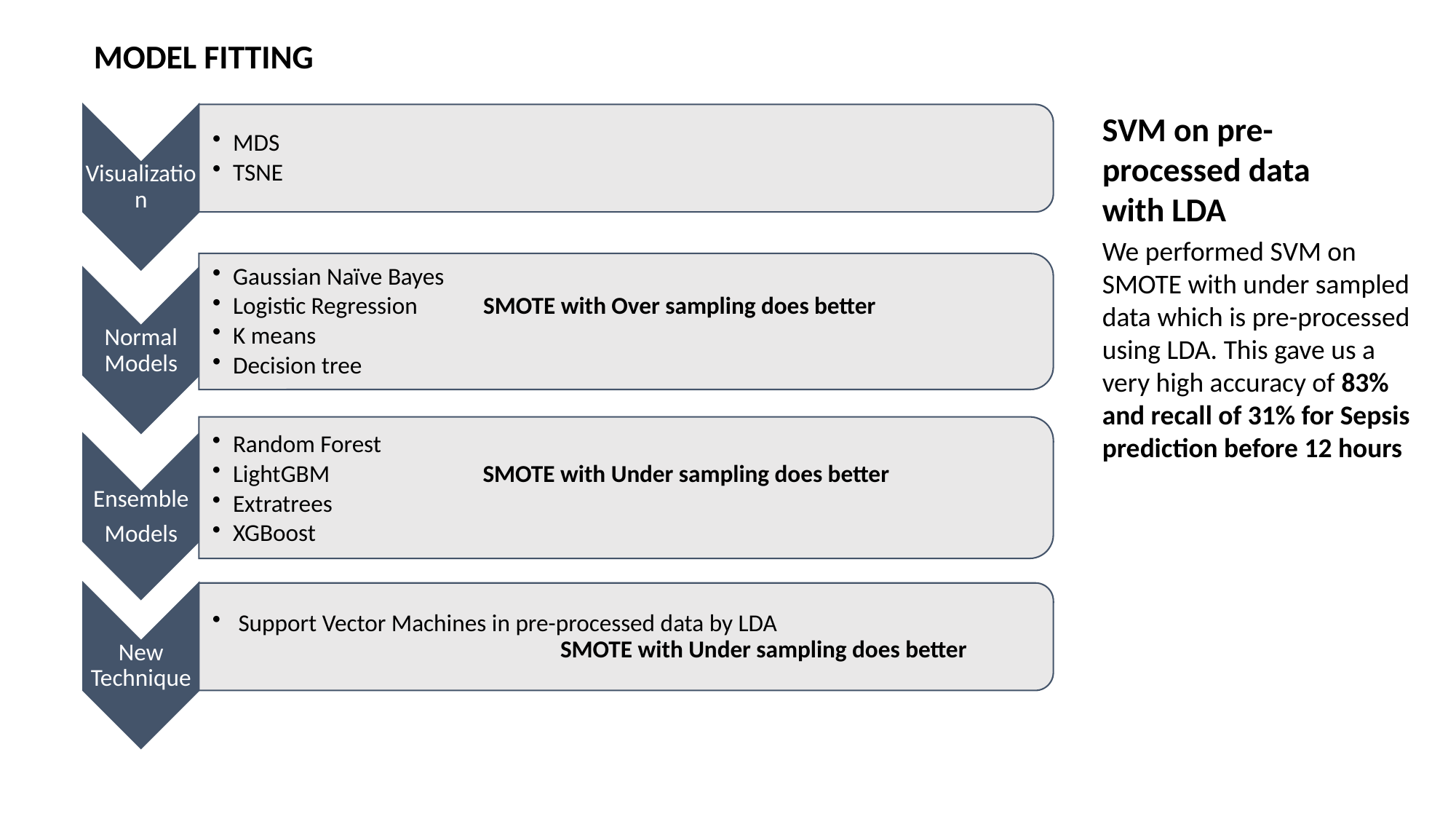

MODEL FITTING
Visualization
MDS
TSNE
Normal Models
Gaussian Naïve Bayes
Logistic Regression            SMOTE with Over sampling does better
K means
Decision tree
Ensemble
Models

Random Forest
LightGBM                            SMOTE with Under sampling does better
Extratrees
XGBoost

New Technique
 Support Vector Machines in pre-processed data by LDA                                         			SMOTE with Under sampling does better
SVM on pre-processed data with LDA

We performed SVM on SMOTE with under sampled data which is pre-processed using LDA. This gave us a very high accuracy of 83% and recall of 31% for Sepsis prediction before 12 hours